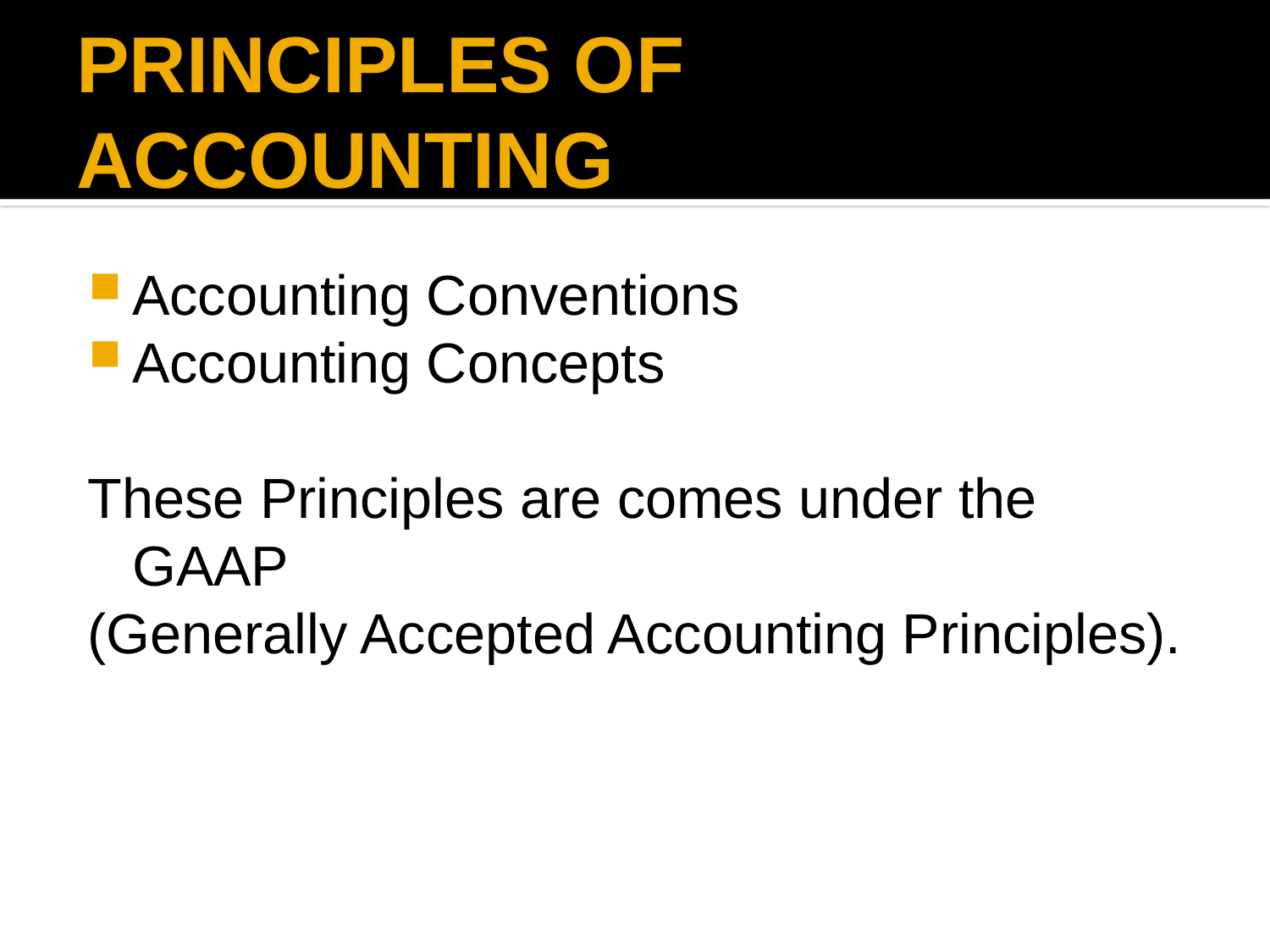

# PRINCIPLES OF ACCOUNTING
Accounting Conventions
Accounting Concepts

These Principles are comes under the GAAP
(Generally Accepted Accounting Principles).